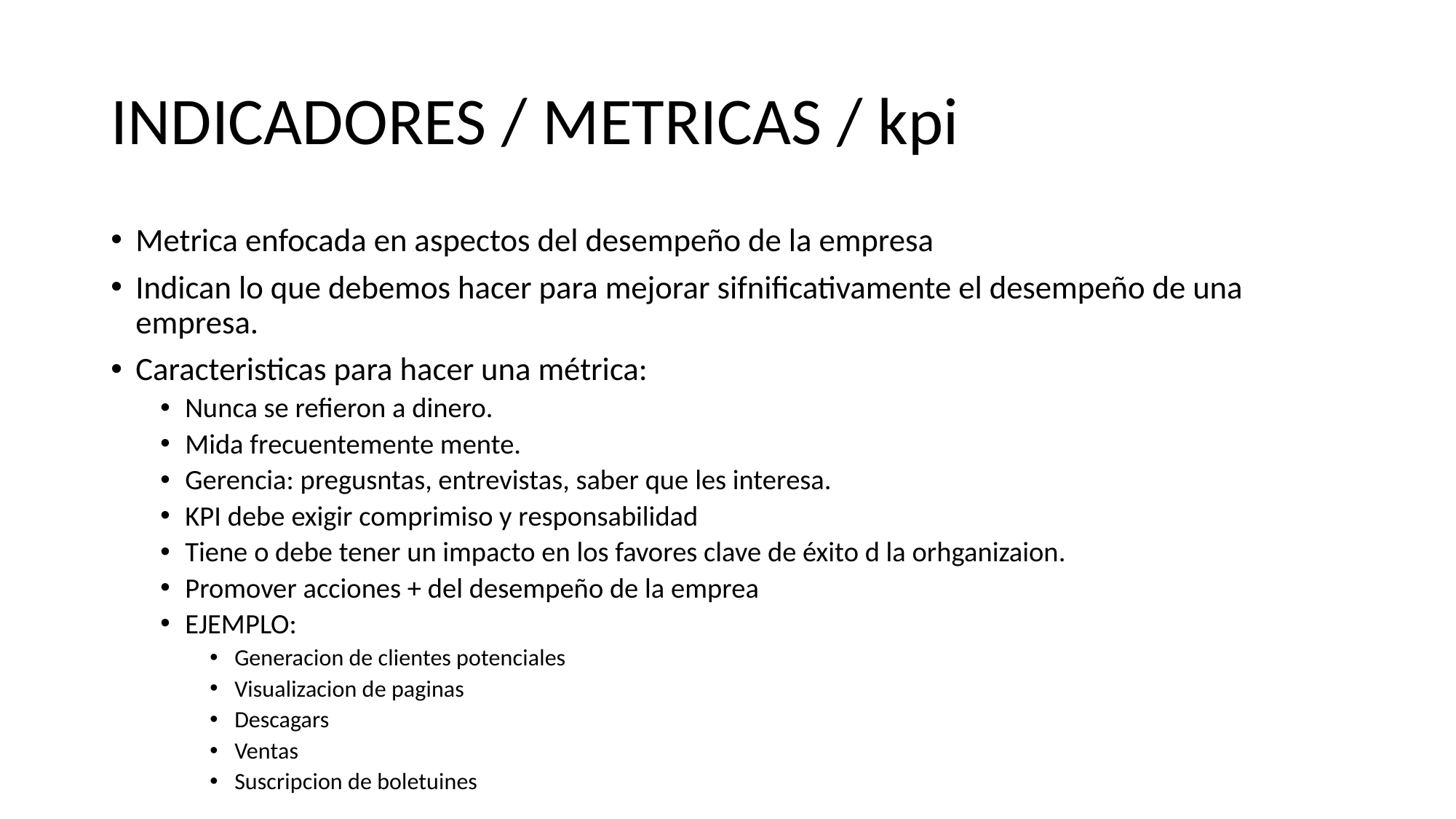

# INDICADORES / METRICAS / kpi
Metrica enfocada en aspectos del desempeño de la empresa
Indican lo que debemos hacer para mejorar sifnificativamente el desempeño de una empresa.
Caracteristicas para hacer una métrica:
Nunca se refieron a dinero.
Mida frecuentemente mente.
Gerencia: pregusntas, entrevistas, saber que les interesa.
KPI debe exigir comprimiso y responsabilidad
Tiene o debe tener un impacto en los favores clave de éxito d la orhganizaion.
Promover acciones + del desempeño de la emprea
EJEMPLO:
Generacion de clientes potenciales
Visualizacion de paginas
Descagars
Ventas
Suscripcion de boletuines